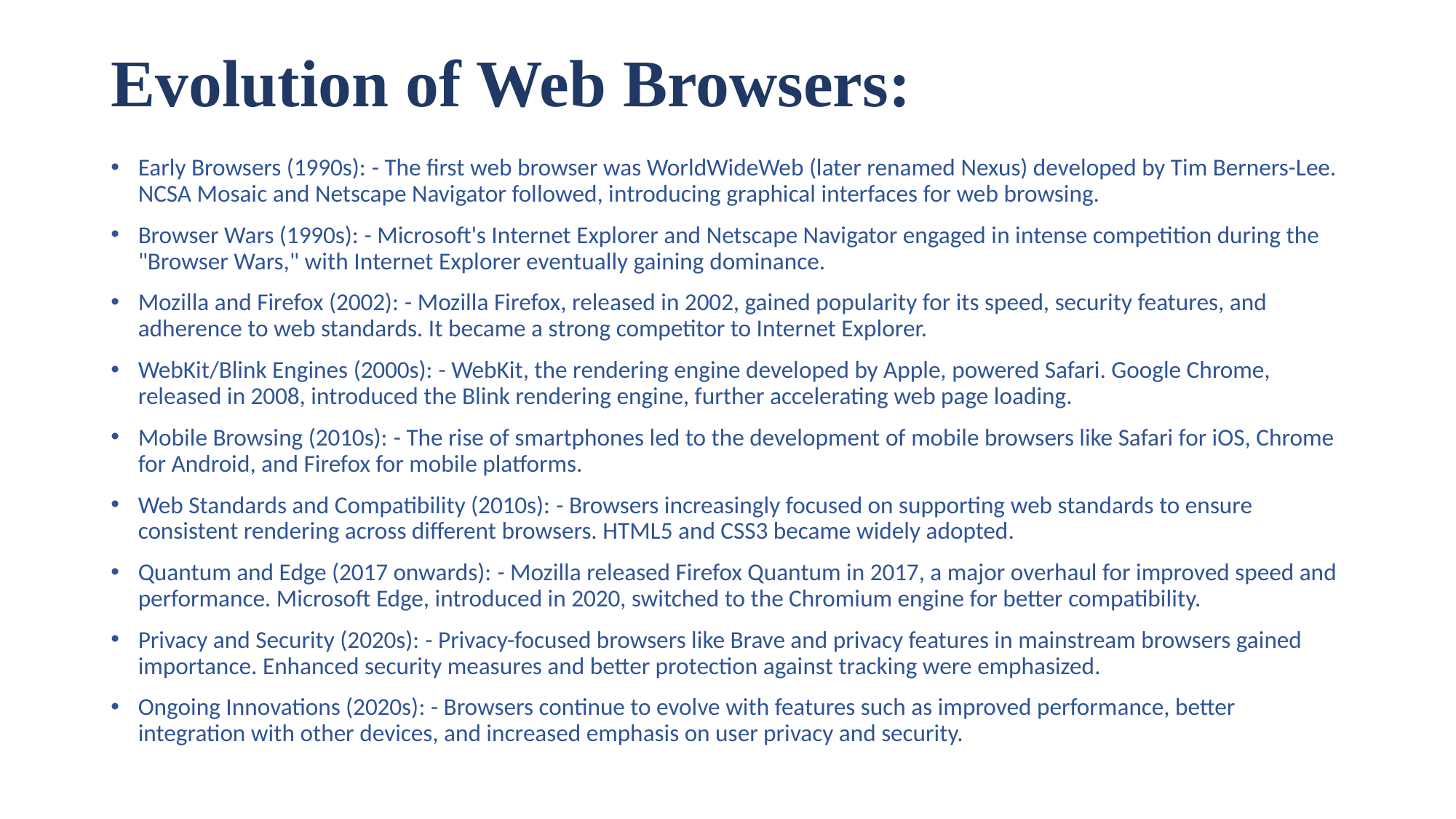

# Evolution of Web Browsers:
Early Browsers (1990s): - The first web browser was WorldWideWeb (later renamed Nexus) developed by Tim Berners-Lee. NCSA Mosaic and Netscape Navigator followed, introducing graphical interfaces for web browsing.
Browser Wars (1990s): - Microsoft's Internet Explorer and Netscape Navigator engaged in intense competition during the "Browser Wars," with Internet Explorer eventually gaining dominance.
Mozilla and Firefox (2002): - Mozilla Firefox, released in 2002, gained popularity for its speed, security features, and adherence to web standards. It became a strong competitor to Internet Explorer.
WebKit/Blink Engines (2000s): - WebKit, the rendering engine developed by Apple, powered Safari. Google Chrome, released in 2008, introduced the Blink rendering engine, further accelerating web page loading.
Mobile Browsing (2010s): - The rise of smartphones led to the development of mobile browsers like Safari for iOS, Chrome for Android, and Firefox for mobile platforms.
Web Standards and Compatibility (2010s): - Browsers increasingly focused on supporting web standards to ensure consistent rendering across different browsers. HTML5 and CSS3 became widely adopted.
Quantum and Edge (2017 onwards): - Mozilla released Firefox Quantum in 2017, a major overhaul for improved speed and performance. Microsoft Edge, introduced in 2020, switched to the Chromium engine for better compatibility.
Privacy and Security (2020s): - Privacy-focused browsers like Brave and privacy features in mainstream browsers gained importance. Enhanced security measures and better protection against tracking were emphasized.
Ongoing Innovations (2020s): - Browsers continue to evolve with features such as improved performance, better integration with other devices, and increased emphasis on user privacy and security.